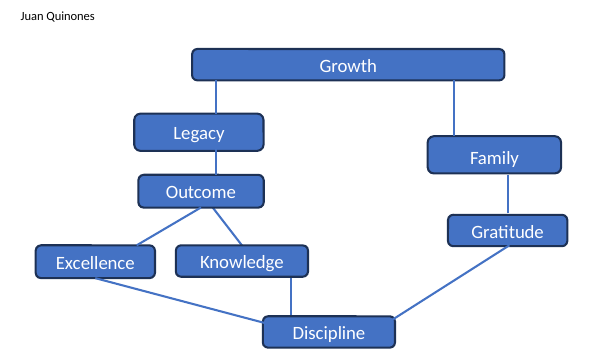

# Juan Quinones
Growth
Legacy
Family
Outcome
Gratitude
Excellence
Knowledge
Discipline